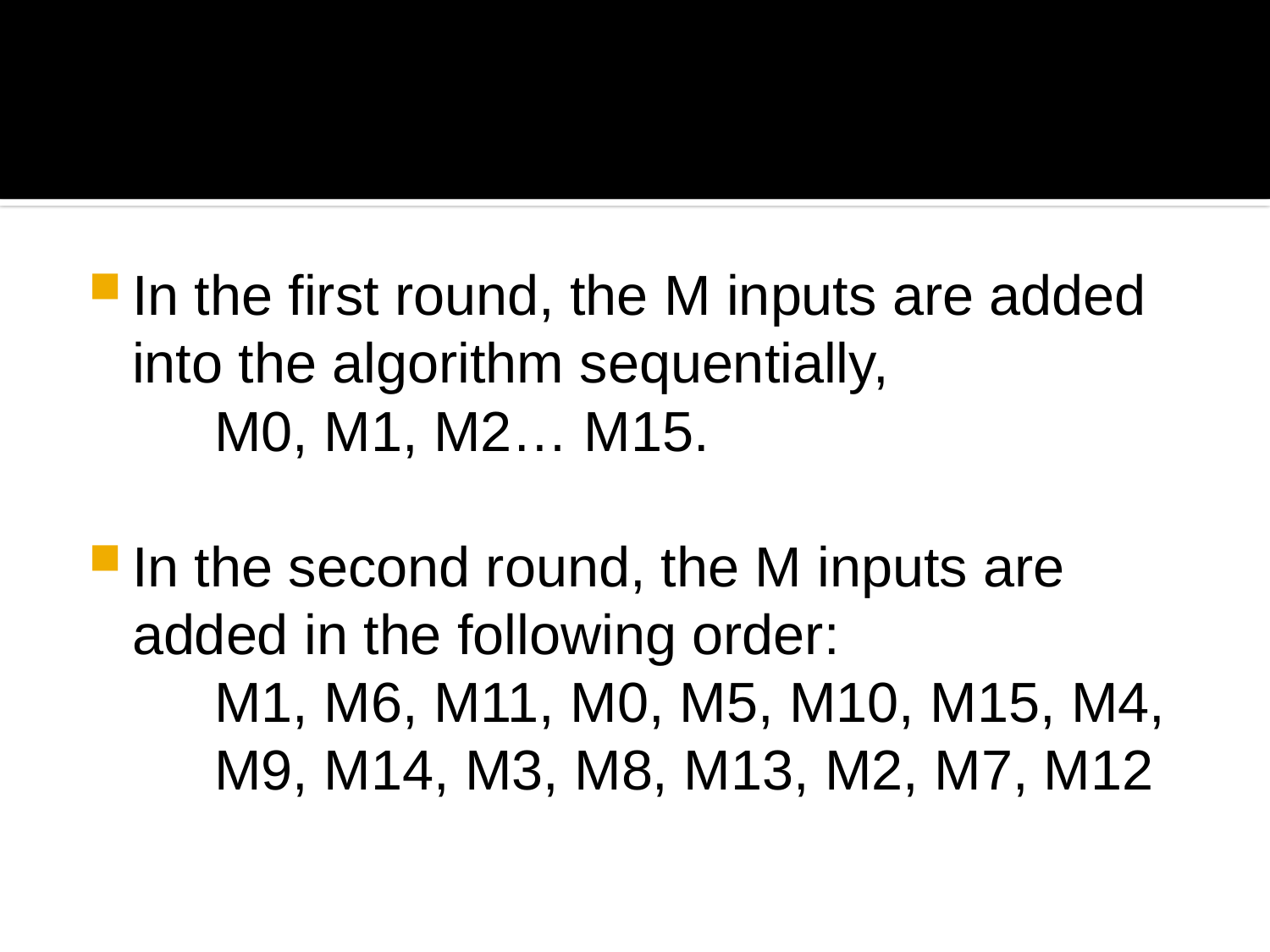

#
In the first round, the M inputs are added into the algorithm sequentially,
	M0, M1, M2… M15.
In the second round, the M inputs are added in the following order:
	M1, M6, M11, M0, M5, M10, M15, M4, 	M9, M14, M3, M8, M13, M2, M7, M12